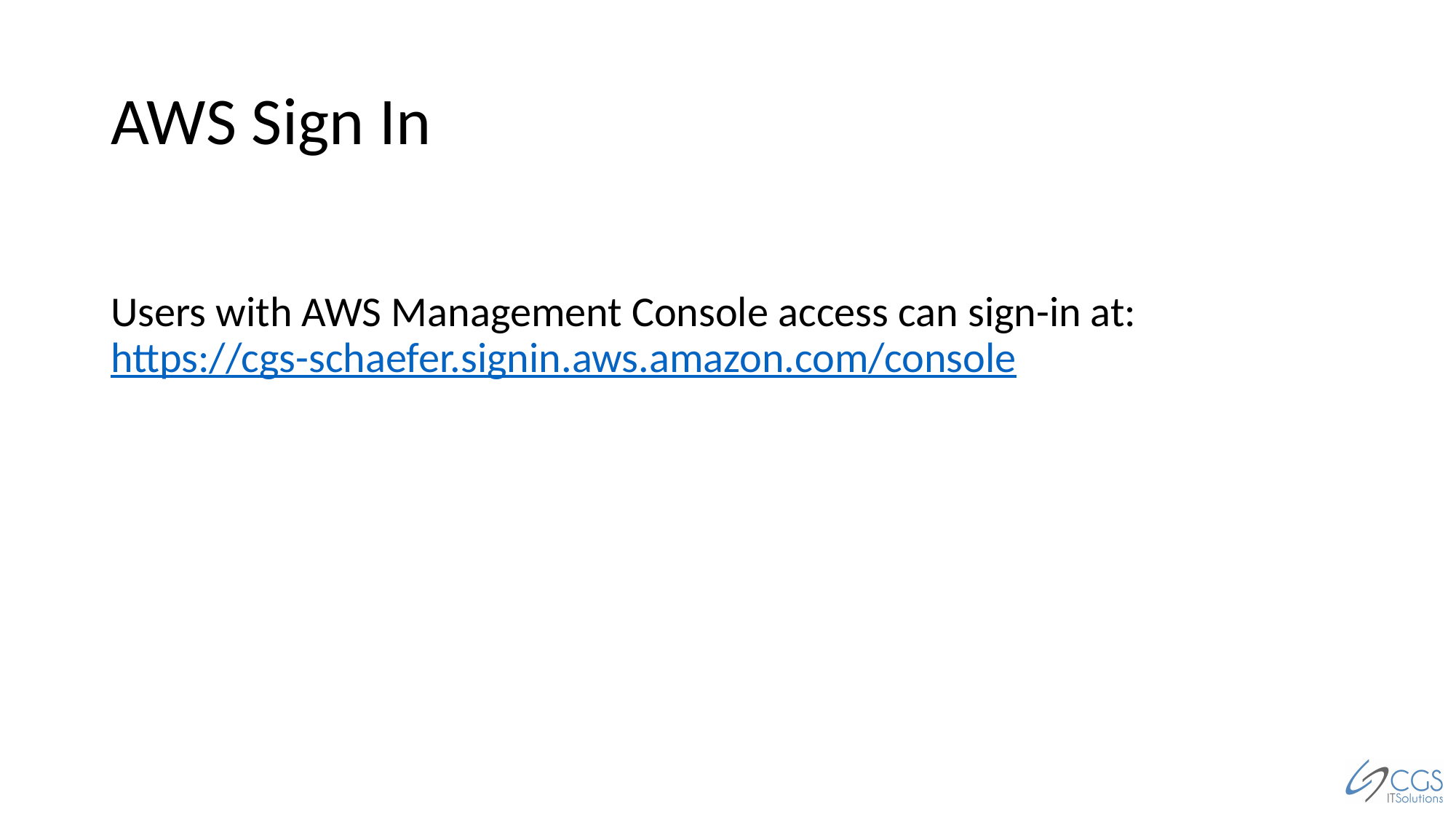

# AWS Sign In

Users with AWS Management Console access can sign-in at: https://cgs-schaefer.signin.aws.amazon.com/console